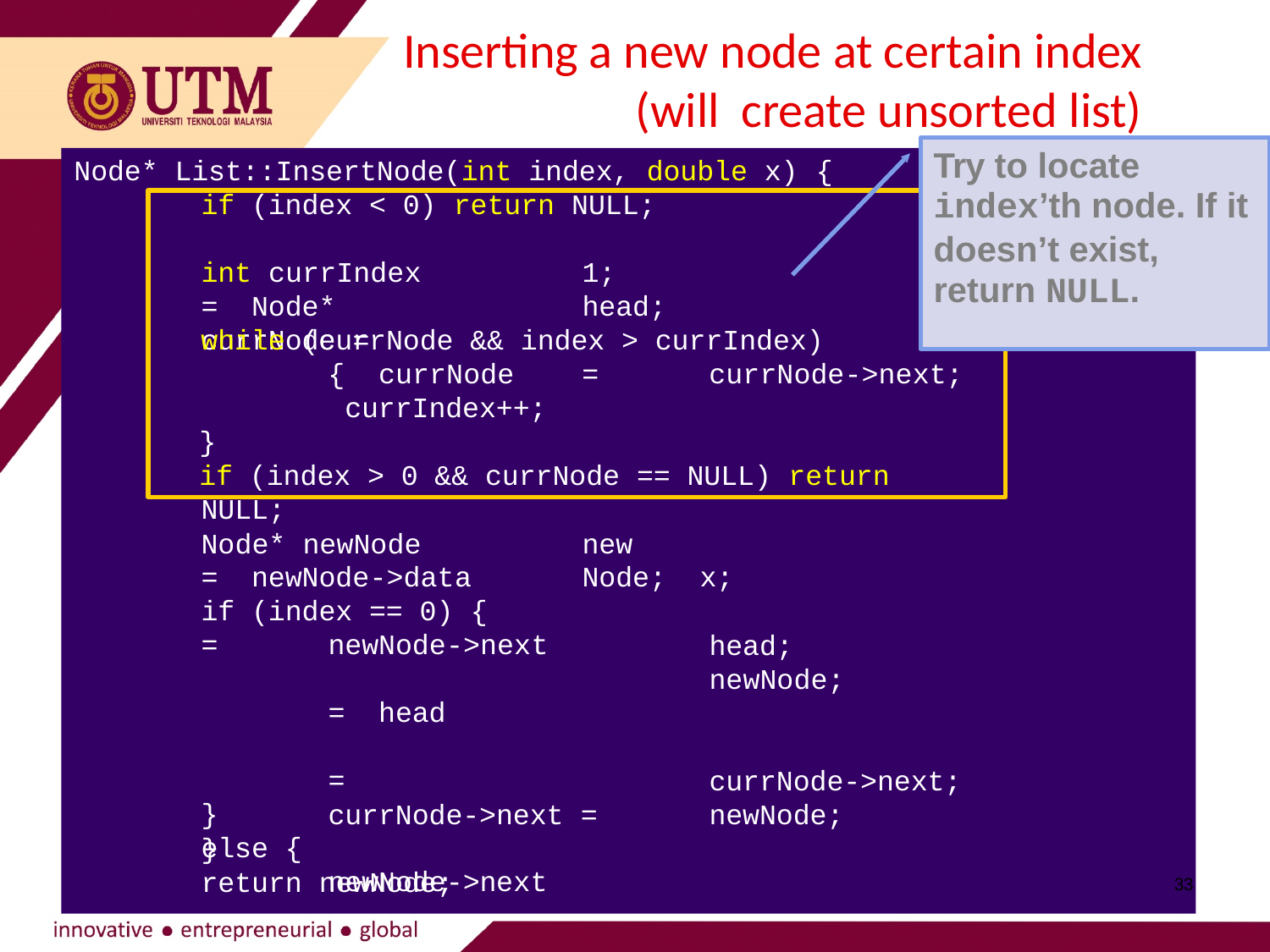

# Inserting a new node at certain index (will  create unsorted list)

Try to locate

Node* List::InsertNode(int index, double x) {
index’th node. If it
if (index < 0) return NULL;
doesn’t exist,
return NULL.
int currIndex	=  Node* currNode =
1;
head;
while (currNode && index > currIndex) {  currNode	=	currNode->next;  currIndex++;
}
if (index > 0 && currNode == NULL) return NULL;
Node* newNode	=  newNode->data	=
new	Node;  x;
if (index == 0) {
newNode->next	=  head	=
}
else {
newNode->next	=
head;  newNode;
currNode->next;
currNode->next =
newNode;
}
return newNode;
33